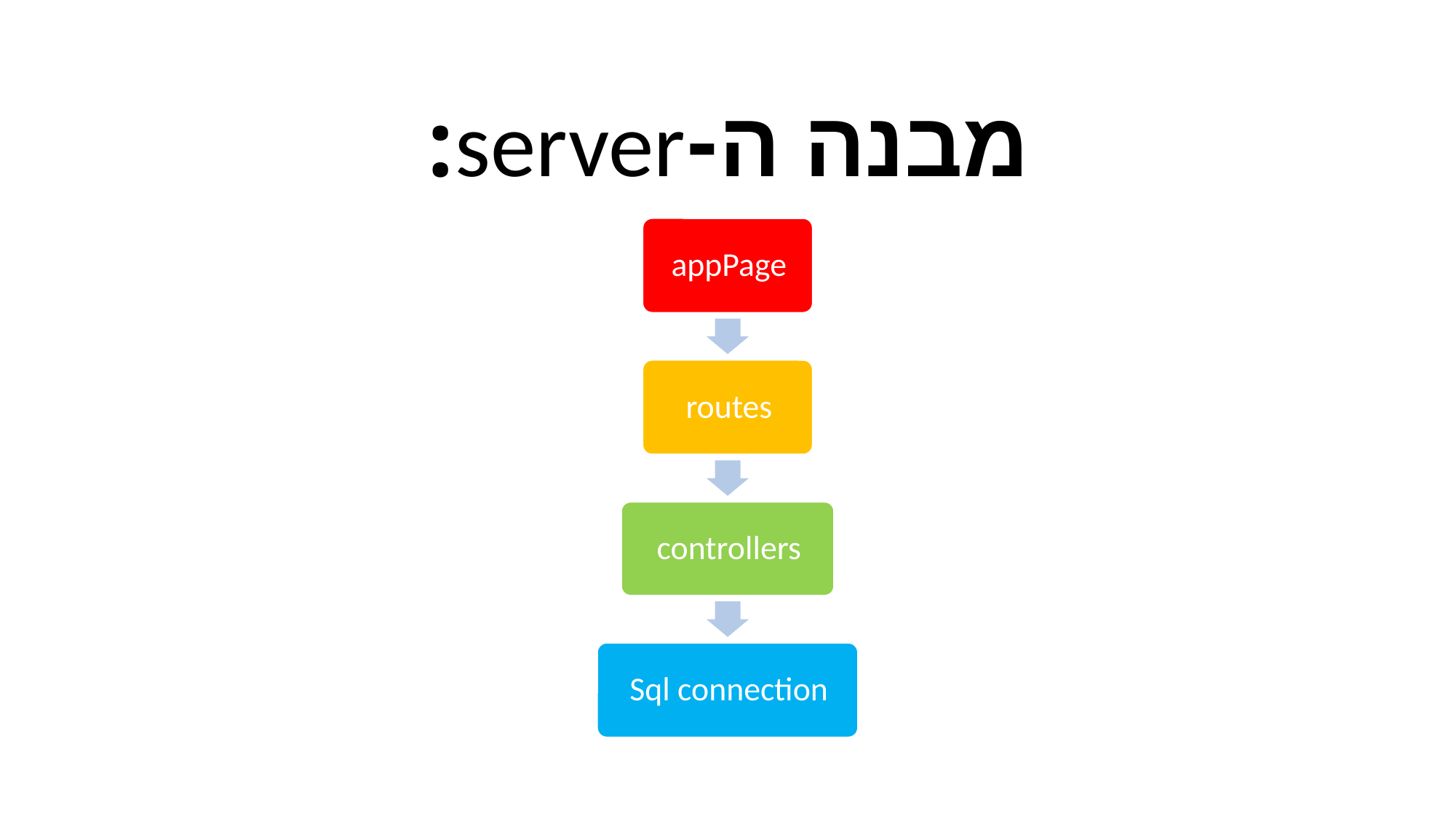

מבנה ה-server:
appPage

routes

controllers

Sql connection